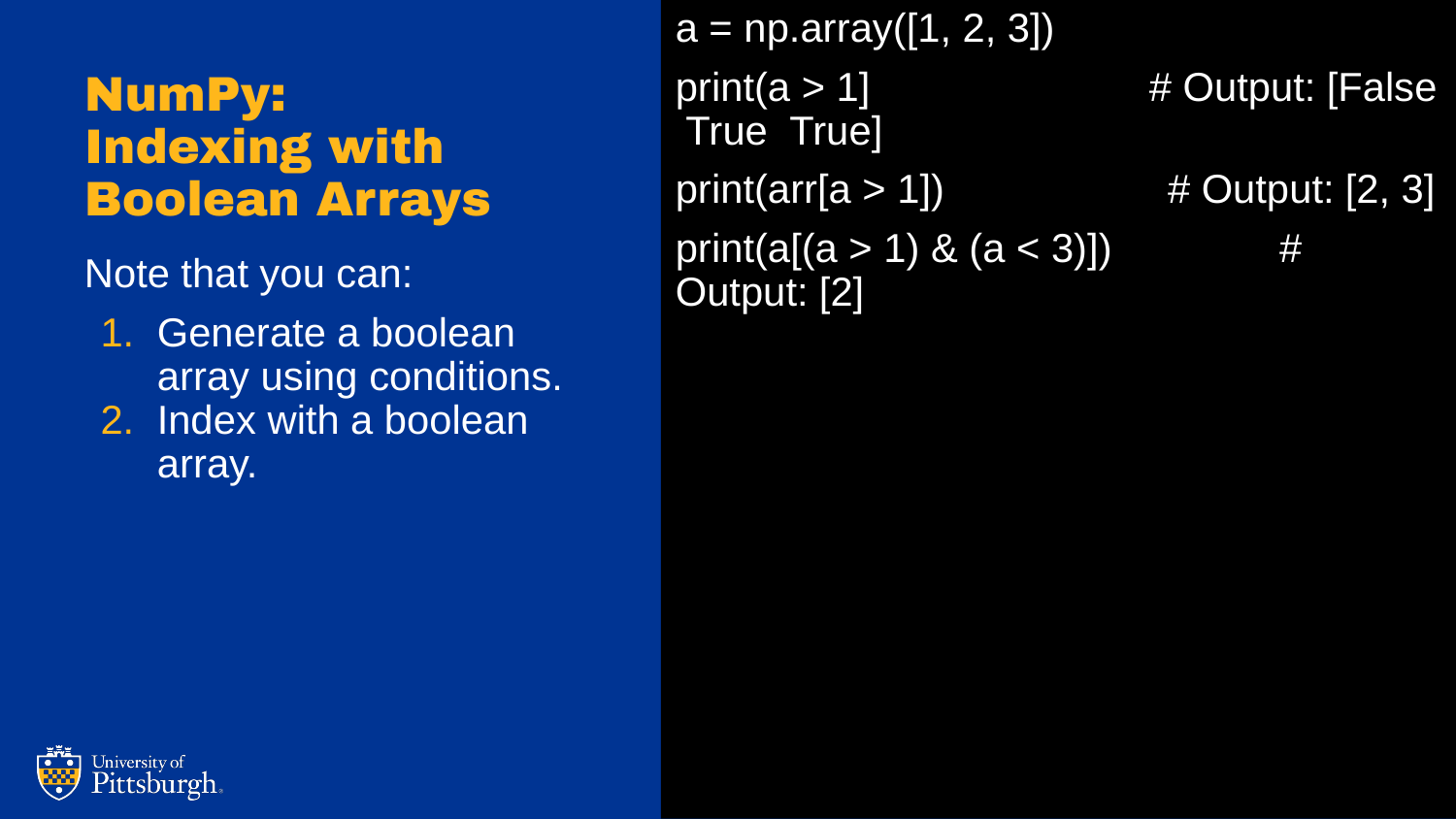

a = np.array([1, 2, 3])
print(a > 1]                         # Output: [False  True  True]
print(arr[a > 1])                    # Output: [2, 3]
print(a[(a > 1) & (a < 3)])               # Output: [2]
# NumPy:
Indexing with Boolean Arrays
Note that you can:
Generate a boolean array using conditions.
Index with a boolean array.